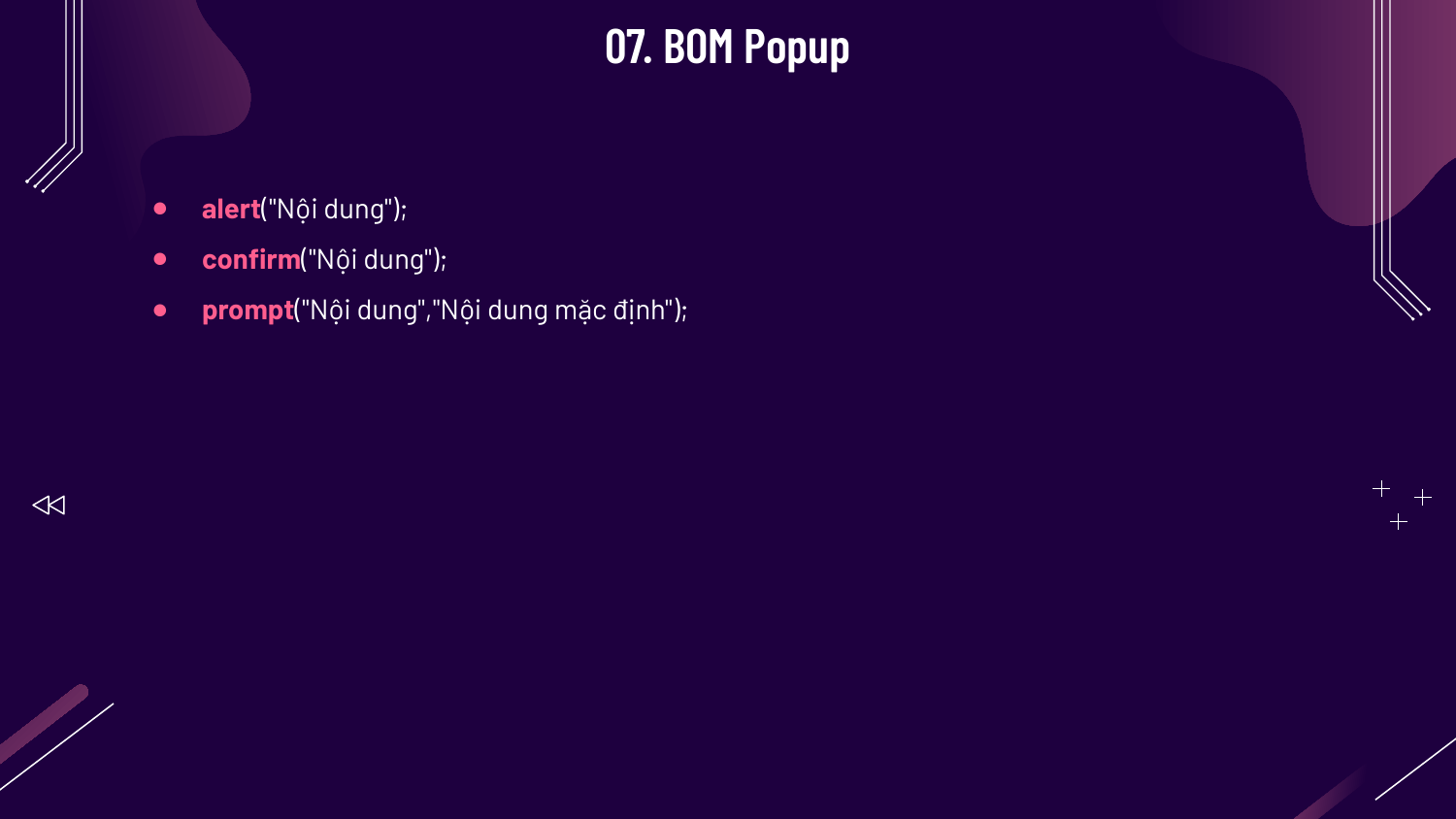

# 07. BOM Popup
alert("Nội dung");
confirm("Nội dung");
prompt("Nội dung","Nội dung mặc định");